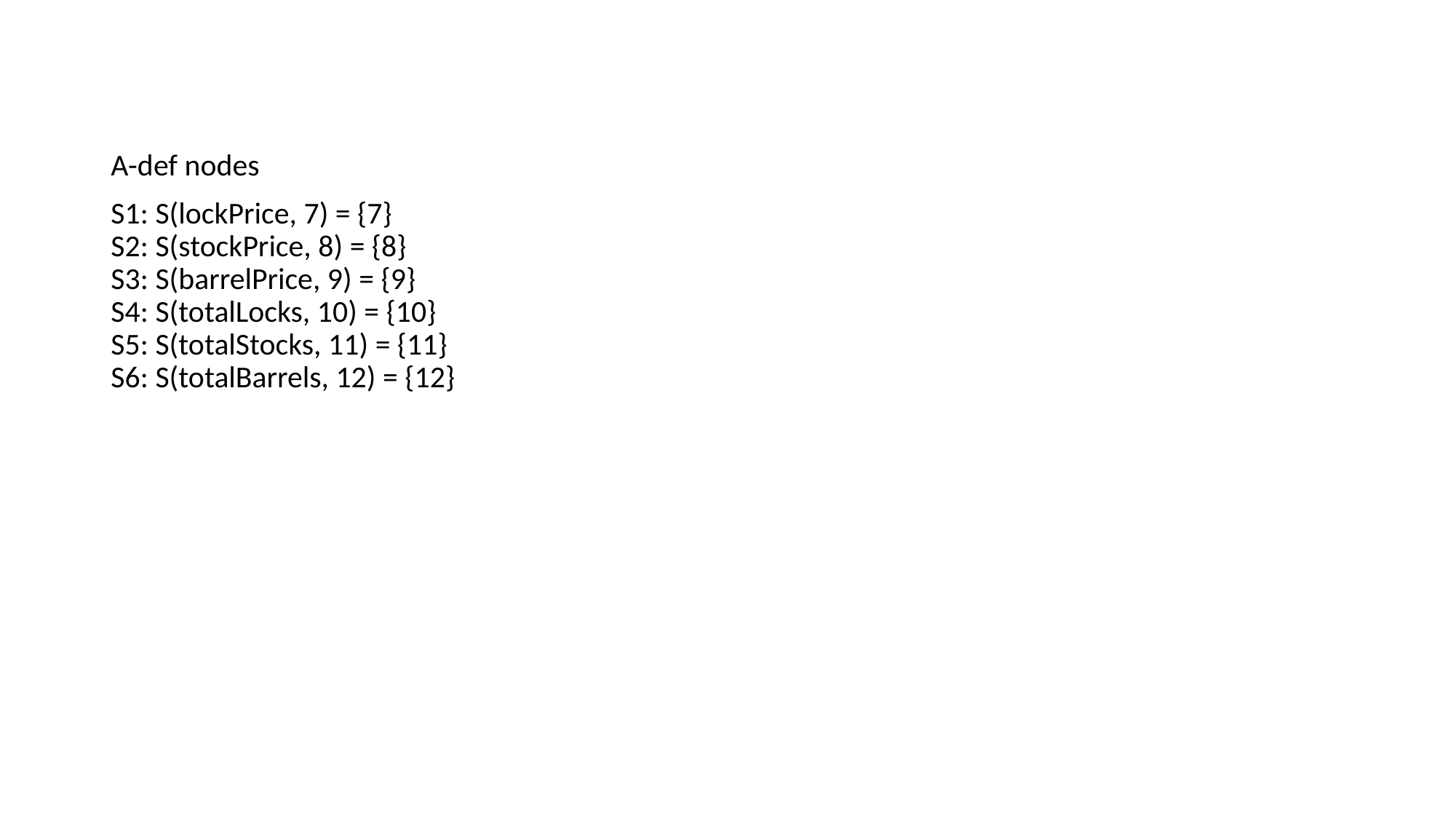

#
A-def nodes
S1: S(lockPrice, 7) = {7}
S2: S(stockPrice, 8) = {8}
S3: S(barrelPrice, 9) = {9}
S4: S(totalLocks, 10) = {10}
S5: S(totalStocks, 11) = {11}
S6: S(totalBarrels, 12) = {12}